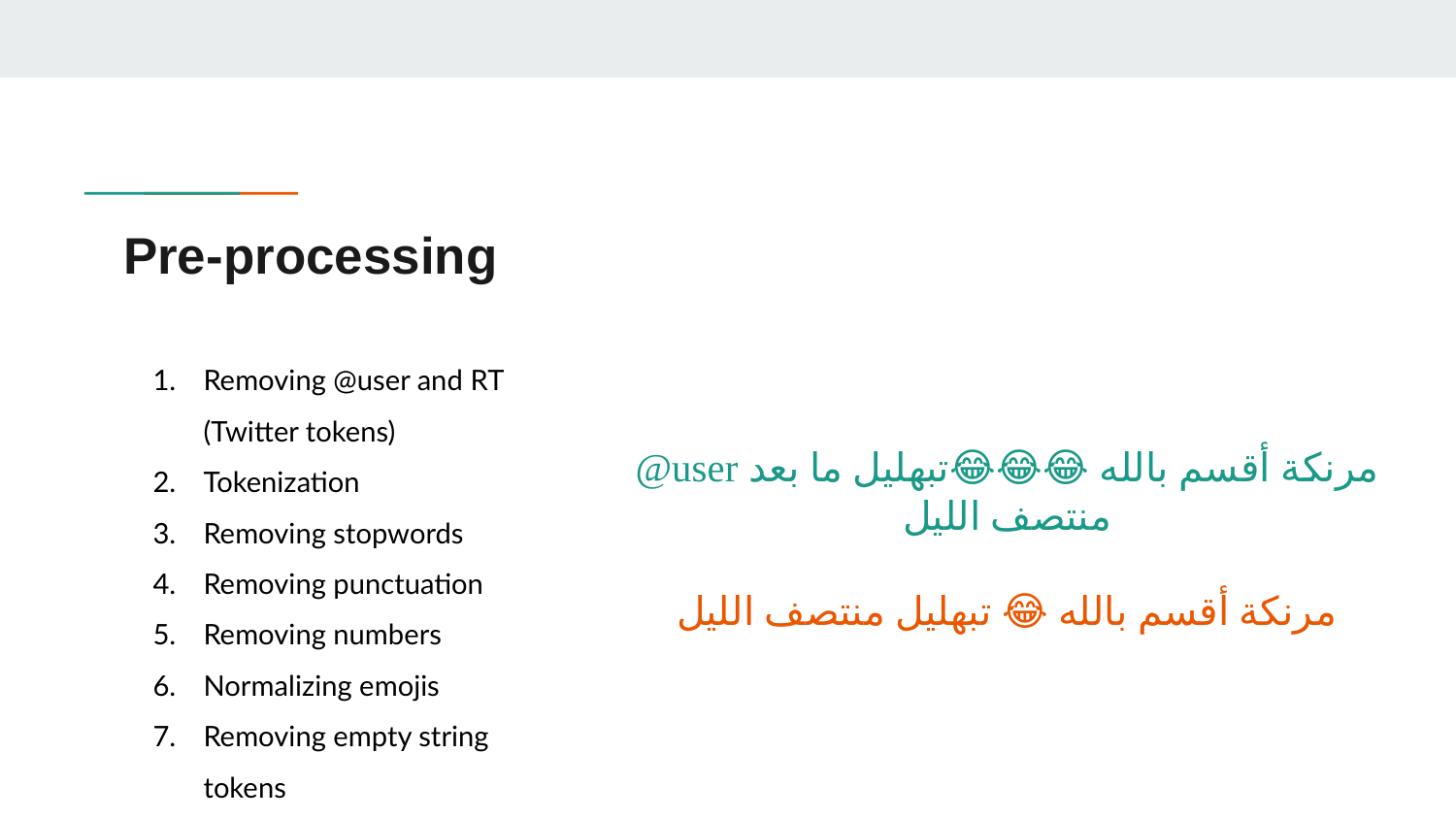

# Pre-processing
Removing @user and RT (Twitter tokens)
Tokenization
Removing stopwords
Removing punctuation
Removing numbers
Normalizing emojis
Removing empty string tokens
@user مرنكة أقسم بالله 😂😂😂تبهليل ما بعد منتصف الليل

مرنكة أقسم بالله 😂 تبهليل منتصف الليل